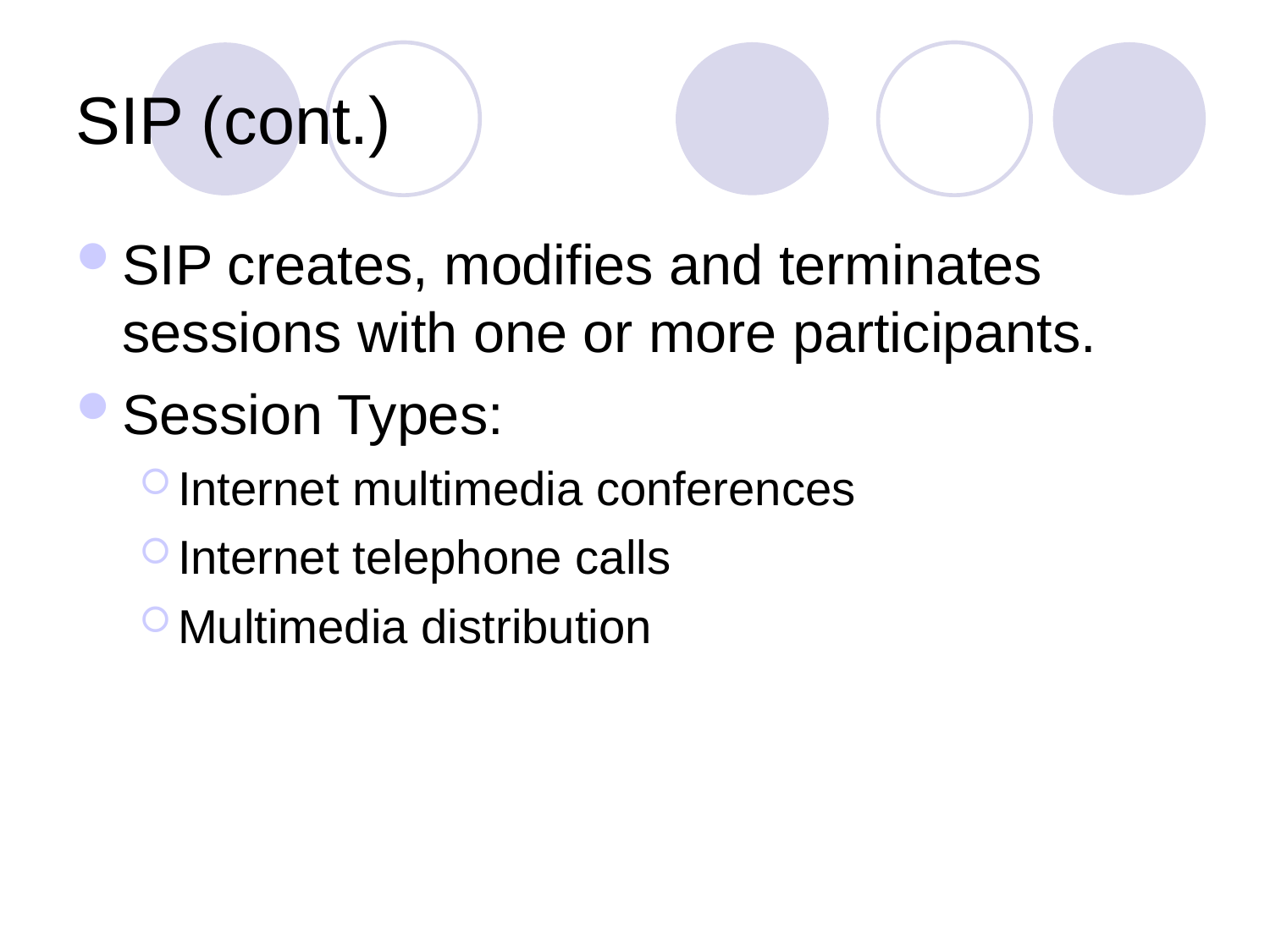

SIP (cont.)
SIP creates, modifies and terminates sessions with one or more participants.
Session Types:
Internet multimedia conferences
Internet telephone calls
Multimedia distribution